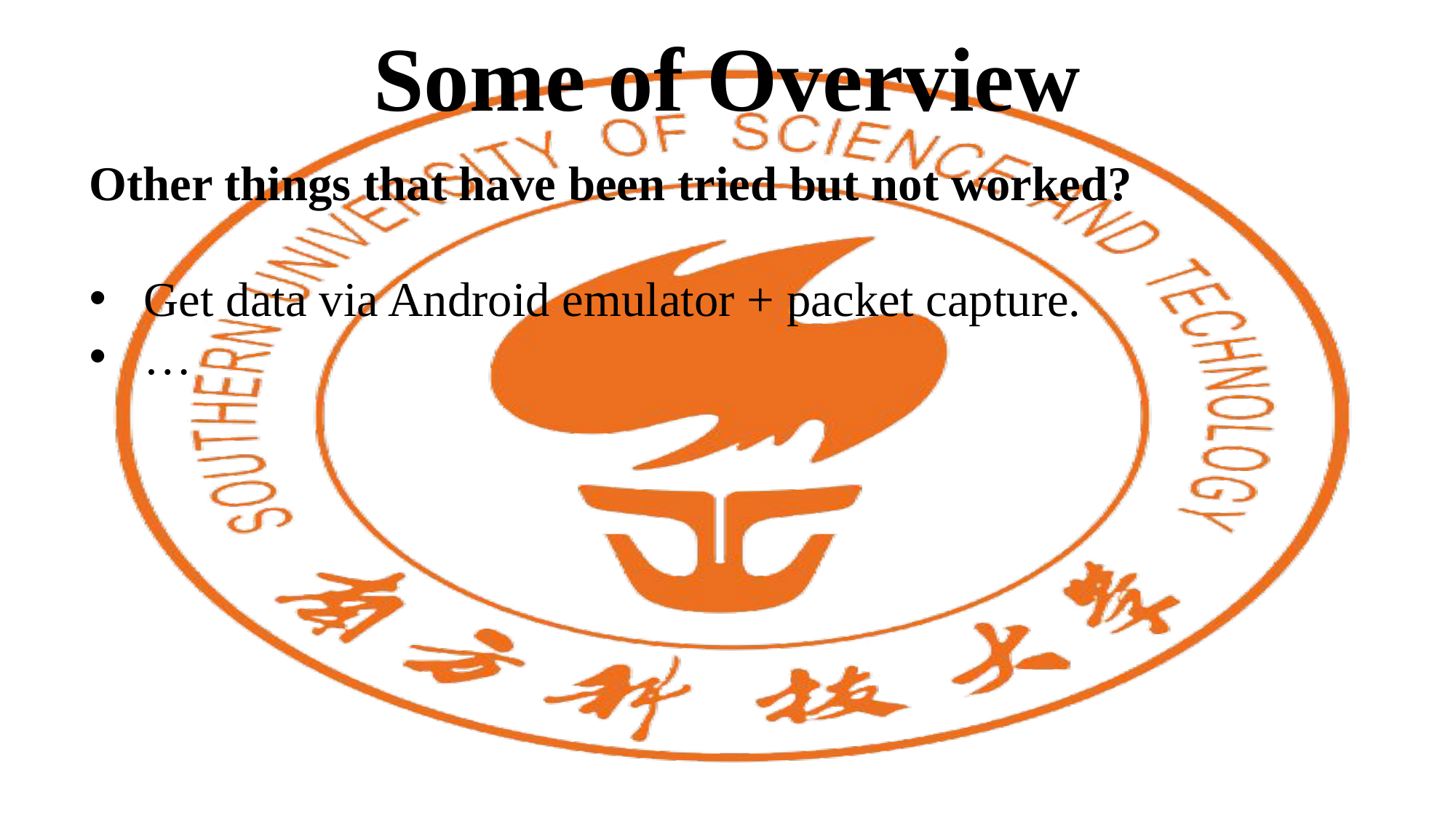

Some of Overview
Other things that have been tried but not worked?

Get data via Android emulator + packet capture.
…